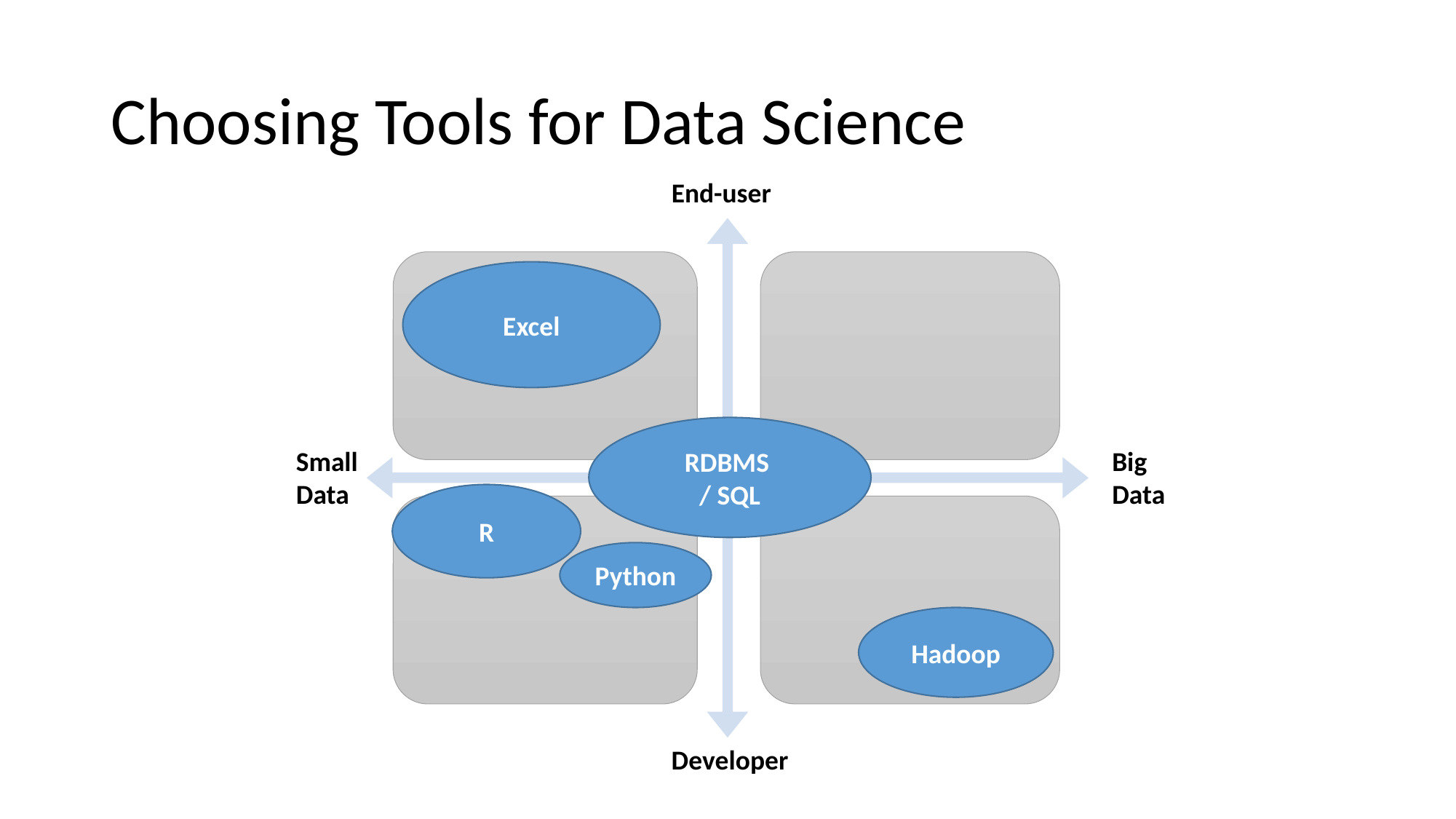

# Choosing Tools for Data Science
End-user

Excel
RDBMS
/ SQL
Small
Data
Big
Data
R
Python
Hadoop
Developer